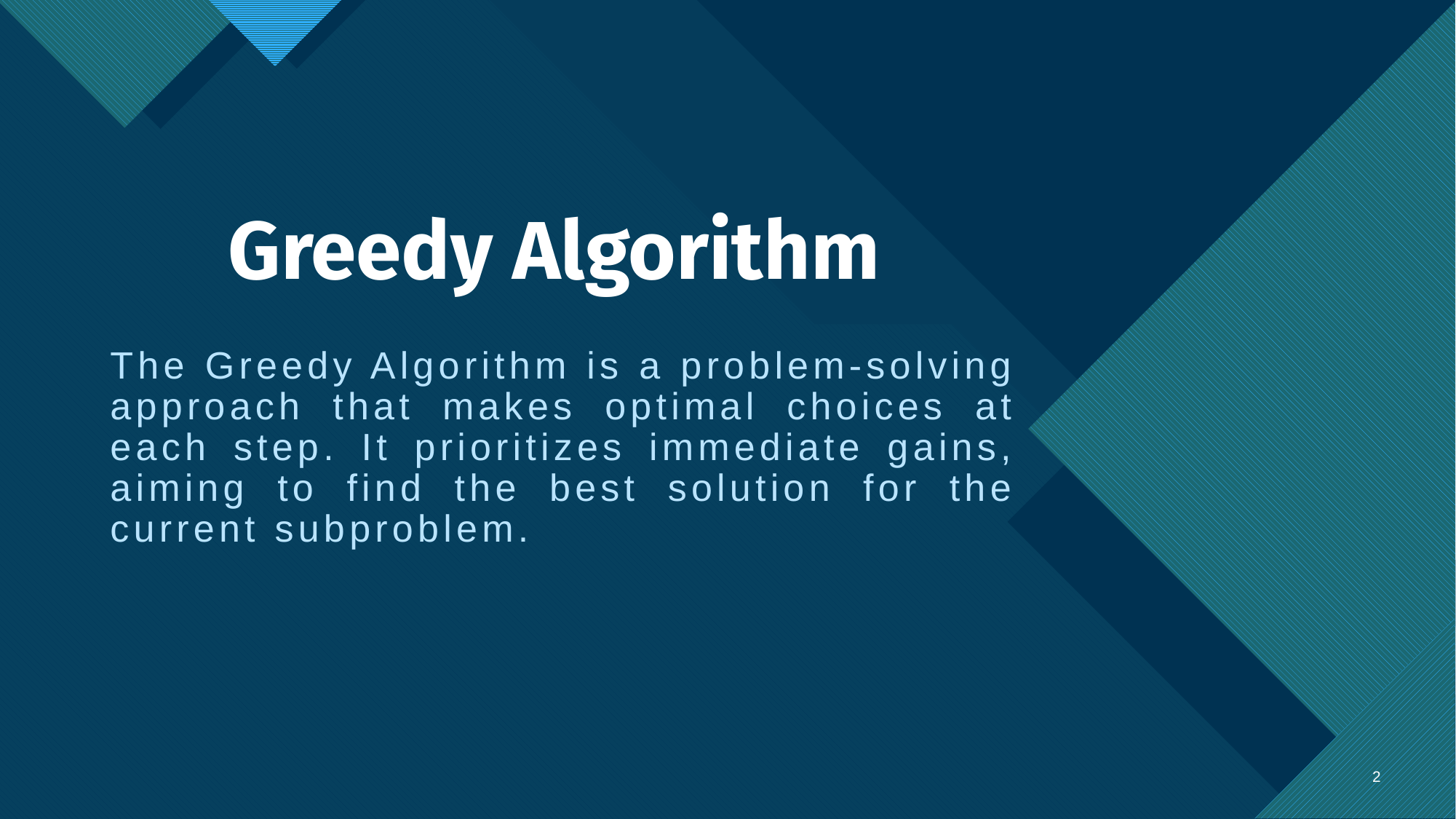

# Greedy Algorithm
The Greedy Algorithm is a problem-solving approach that makes optimal choices at each step. It prioritizes immediate gains, aiming to find the best solution for the current subproblem.
2